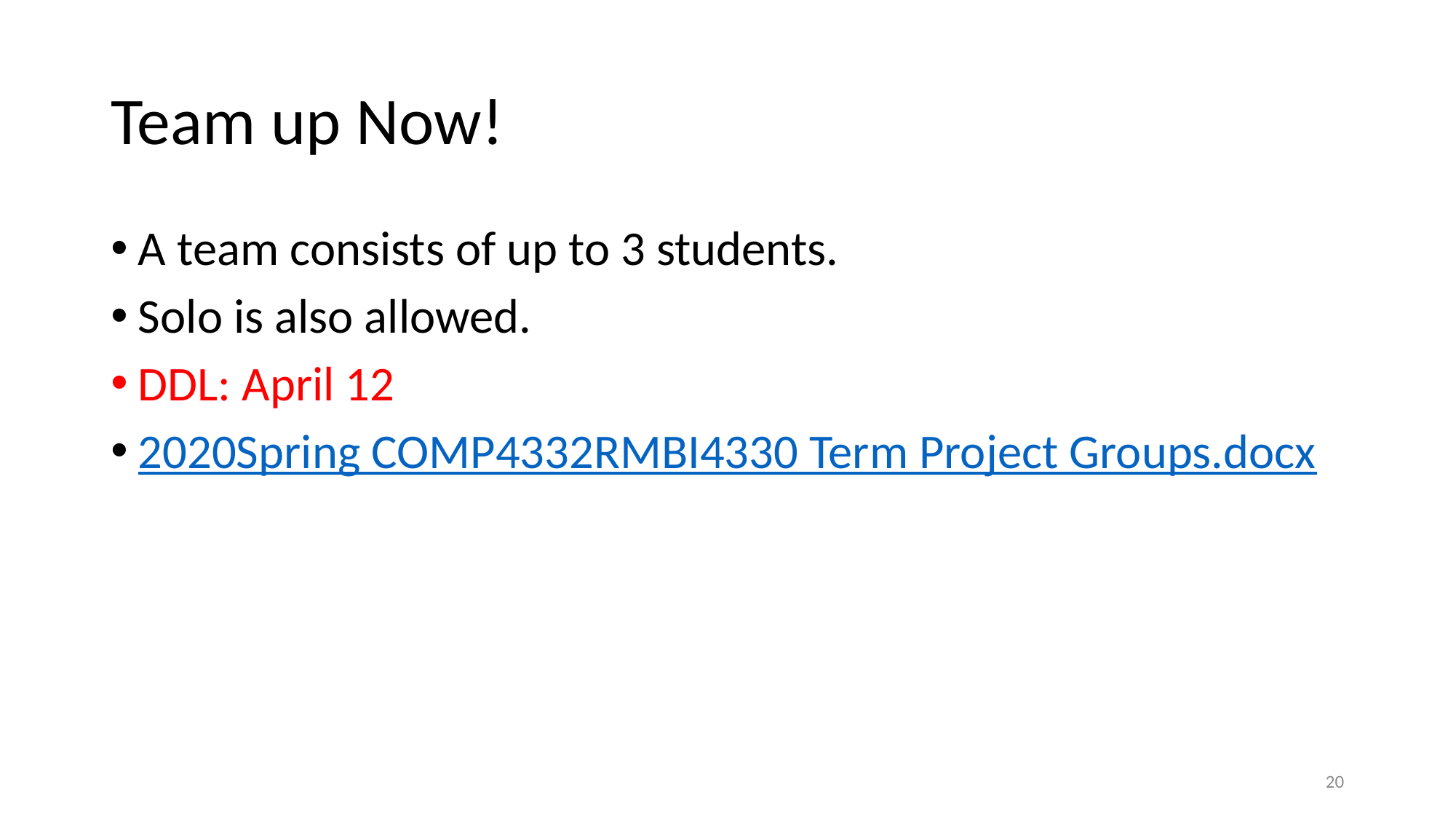

# Team up Now!
A team consists of up to 3 students.
Solo is also allowed.
DDL: April 12
2020Spring COMP4332RMBI4330 Term Project Groups.docx
20